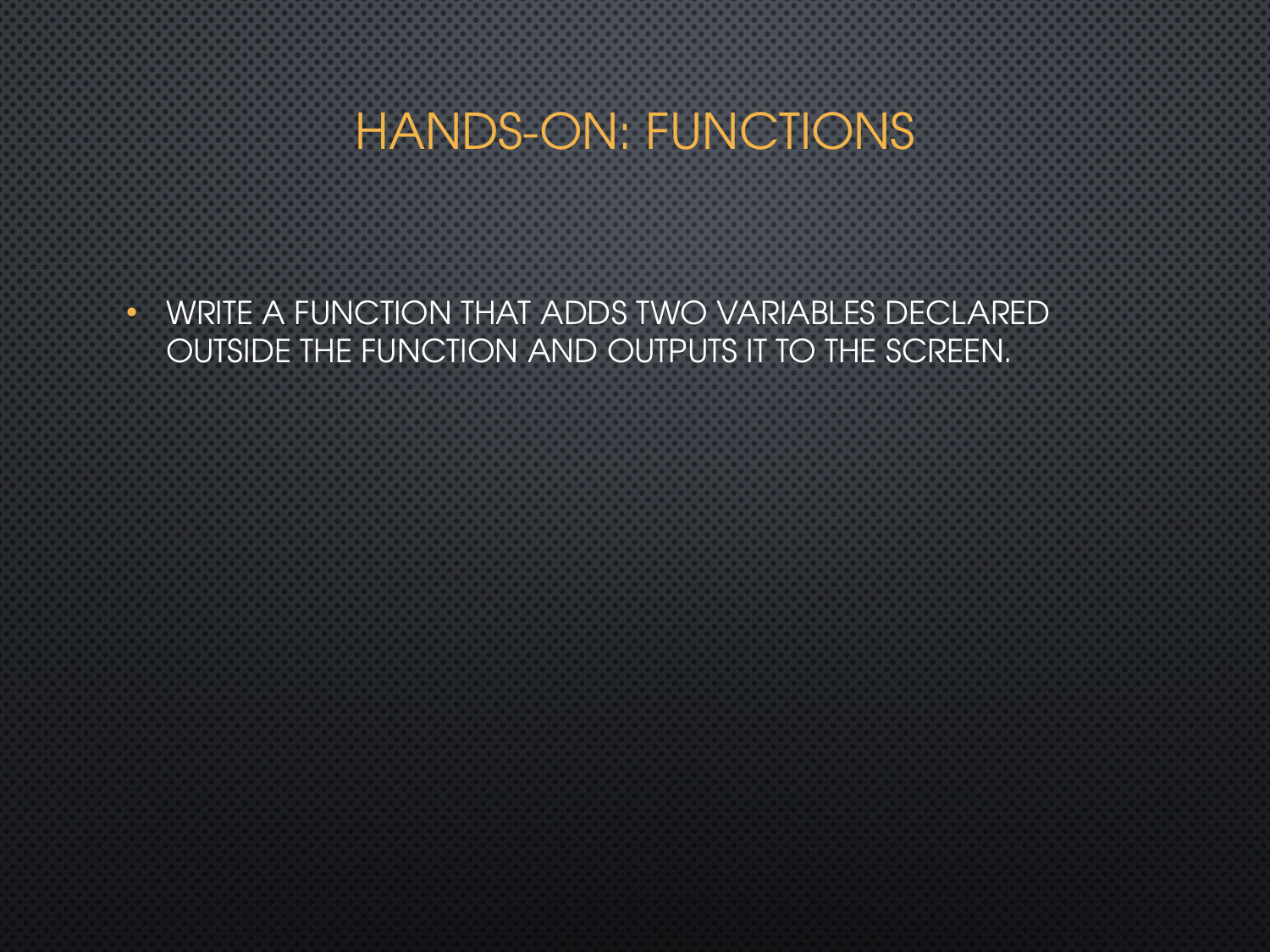

# Hands-on: functions
Write a function that adds two variables declared outside the function and outputs it to the screen.